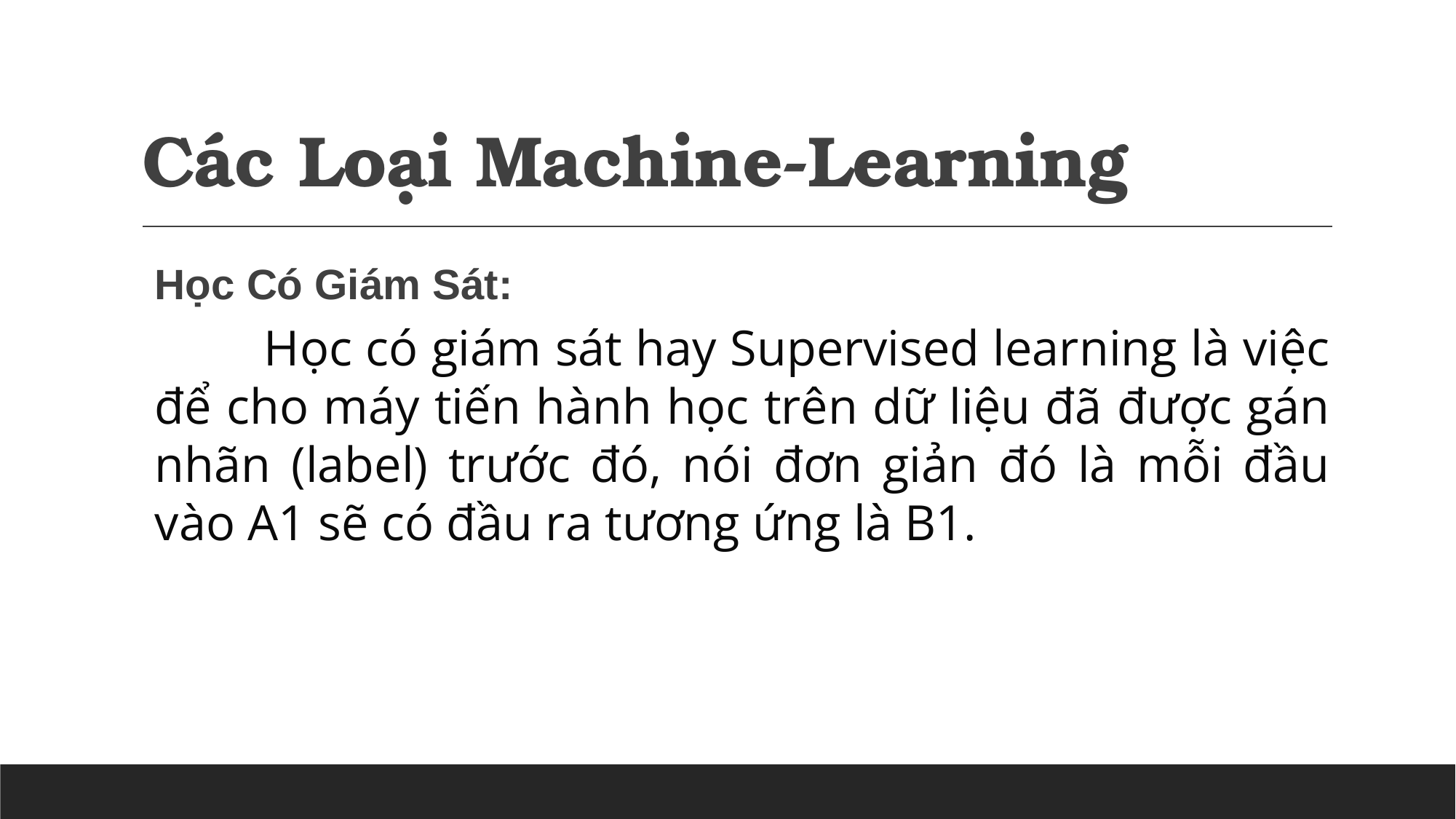

# Các Loại Machine-Learning
Học Có Giám Sát:
	Học có giám sát hay Supervised learning là việc để cho máy tiến hành học trên dữ liệu đã được gán nhãn (label) trước đó, nói đơn giản đó là mỗi đầu vào A1 sẽ có đầu ra tương ứng là B1.